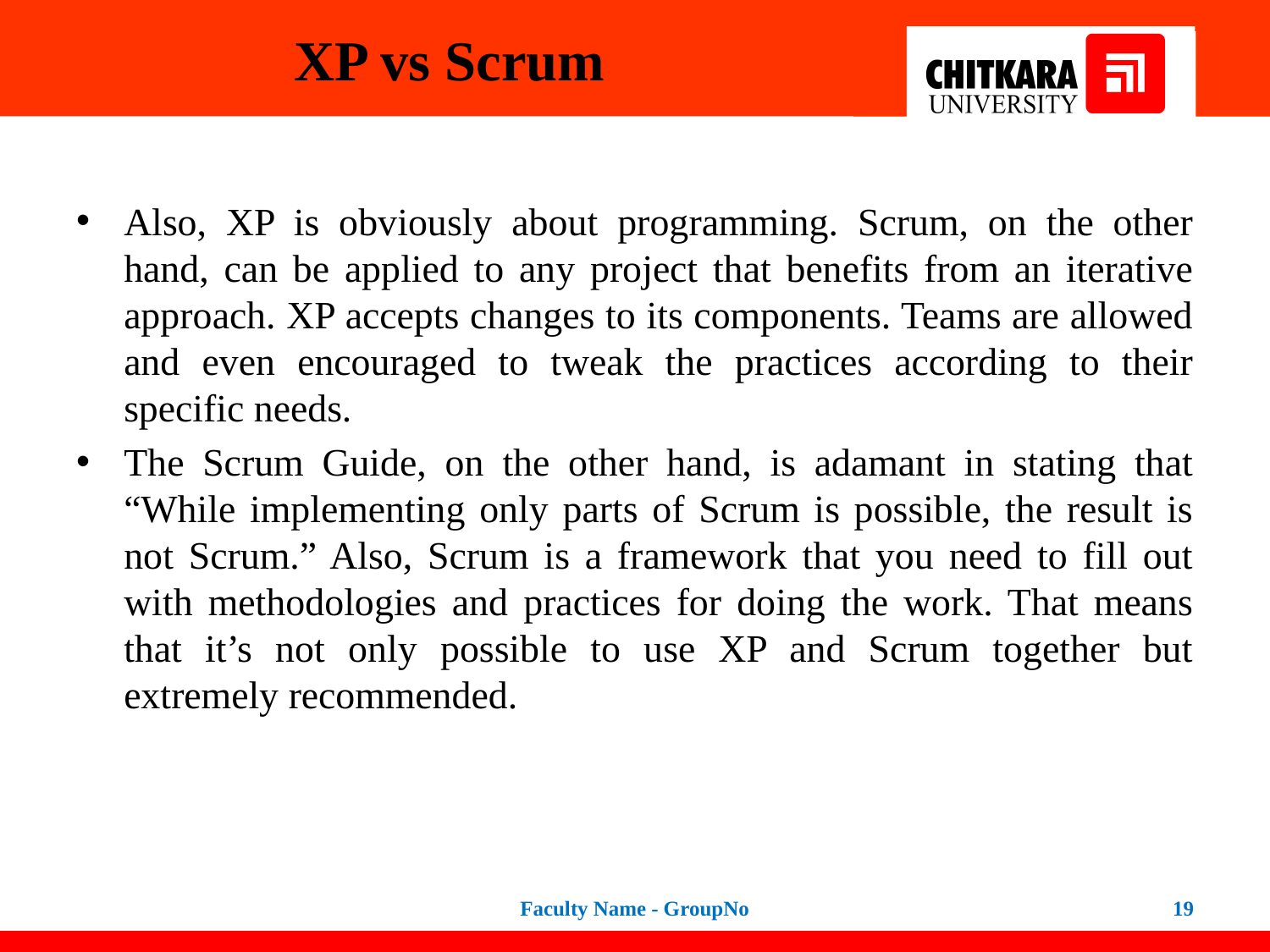

# XP vs Scrum
Also, XP is obviously about programming. Scrum, on the other hand, can be applied to any project that benefits from an iterative approach. XP accepts changes to its components. Teams are allowed and even encouraged to tweak the practices according to their specific needs.
The Scrum Guide, on the other hand, is adamant in stating that “While implementing only parts of Scrum is possible, the result is not Scrum.” Also, Scrum is a framework that you need to fill out with methodologies and practices for doing the work. That means that it’s not only possible to use XP and Scrum together but extremely recommended.
Faculty Name - GroupNo
19